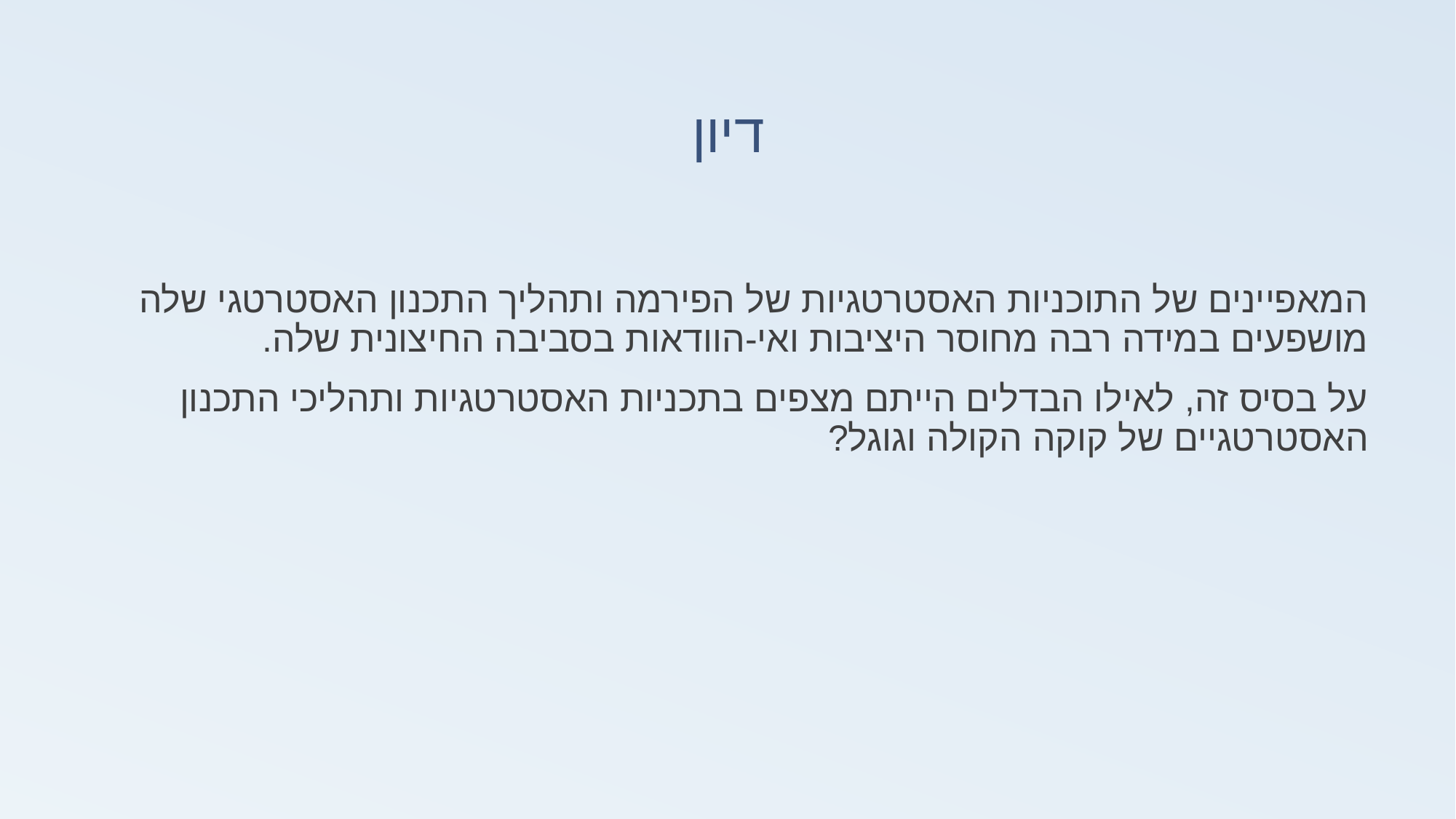

# דיון

המאפיינים של התוכניות האסטרטגיות של הפירמה ותהליך התכנון האסטרטגי שלה מושפעים במידה רבה מחוסר היציבות ואי-הוודאות בסביבה החיצונית שלה.
על בסיס זה, לאילו הבדלים הייתם מצפים בתכניות האסטרטגיות ותהליכי התכנון האסטרטגיים של קוקה הקולה וגוגל?